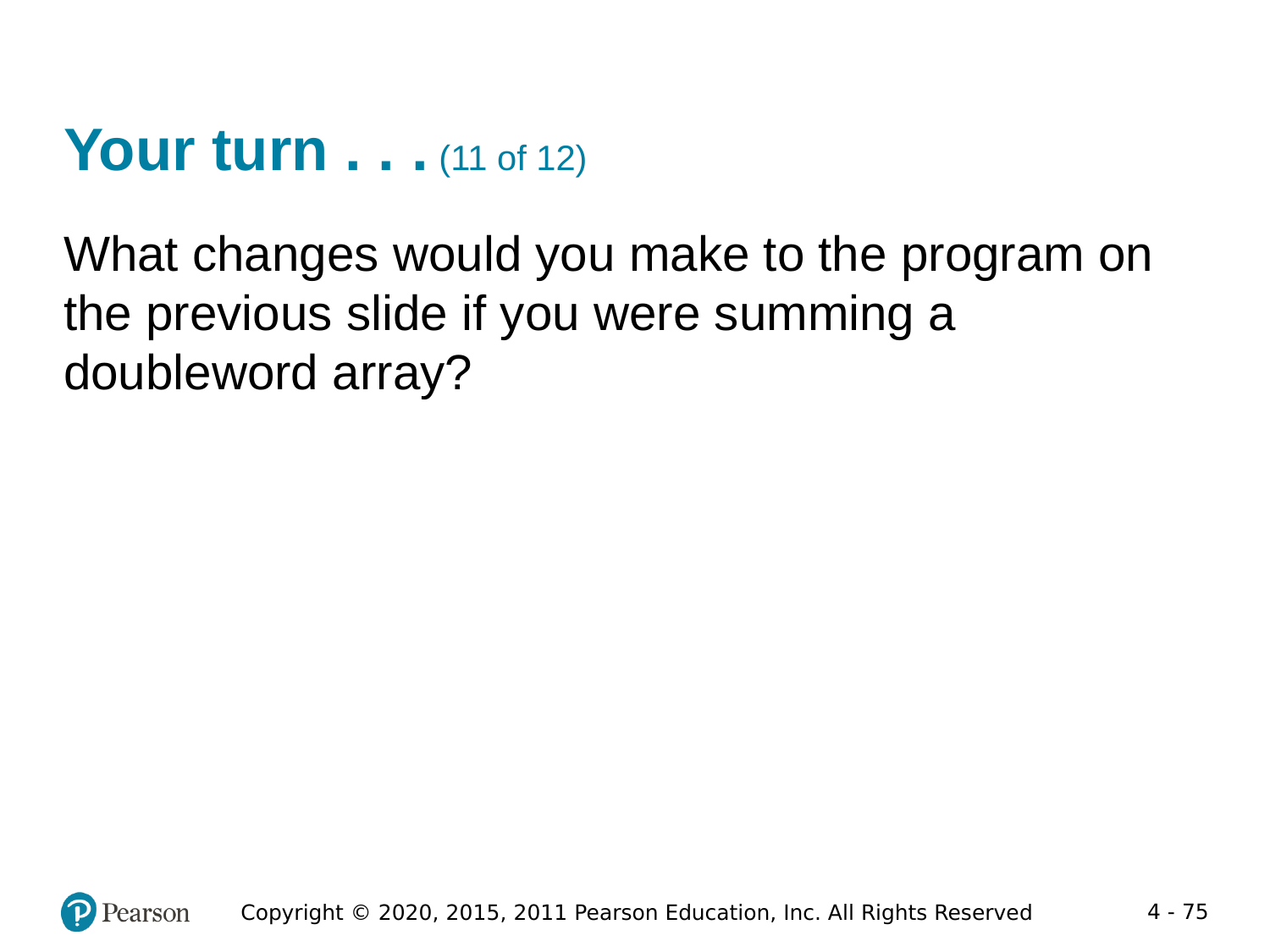

# Your turn . . . (11 of 12)
What changes would you make to the program on the previous slide if you were summing a doubleword array?